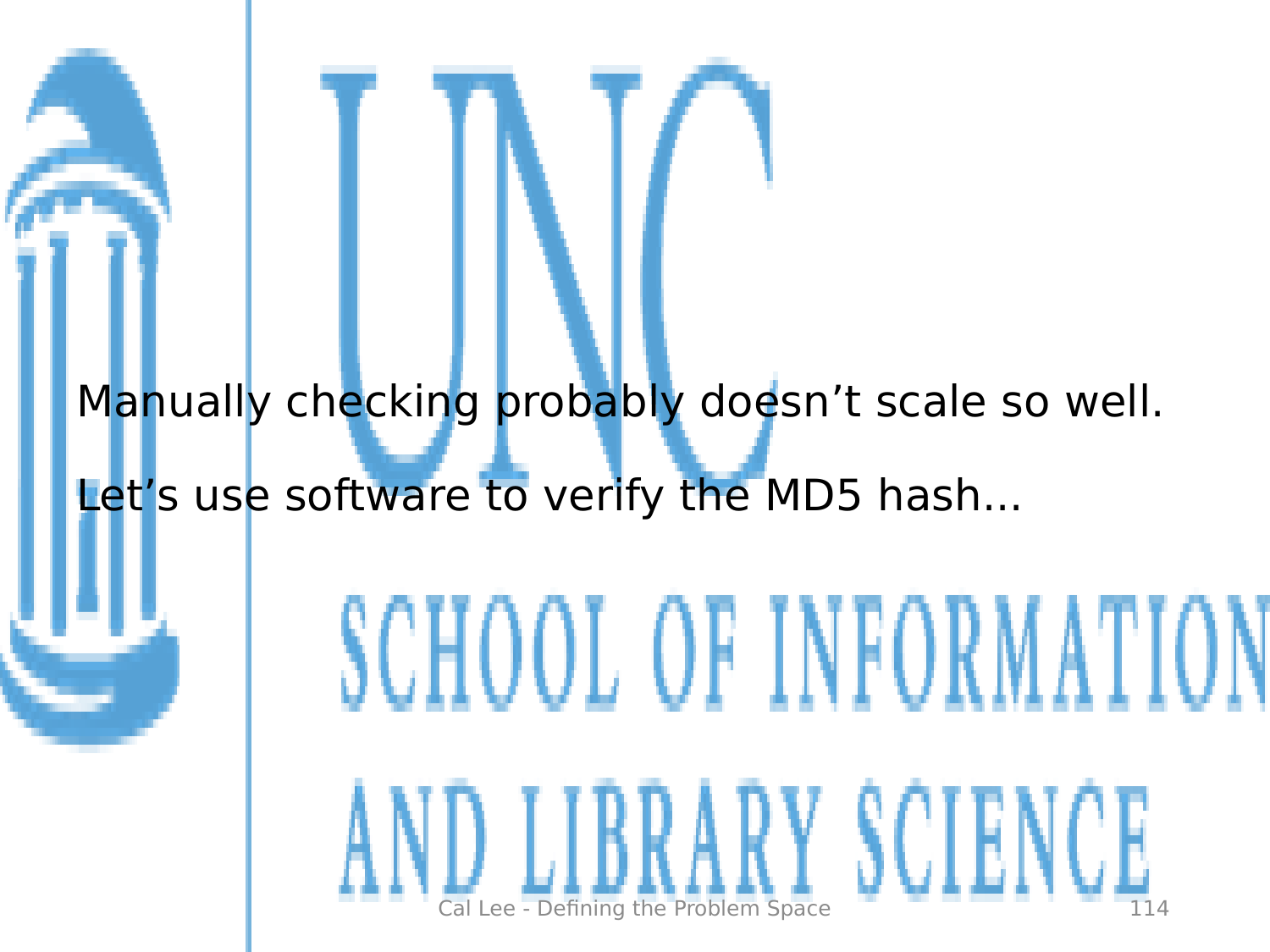

# Manually checking probably doesn’t scale so well. Let’s use software to verify the MD5 hash...
Cal Lee - Defining the Problem Space
114